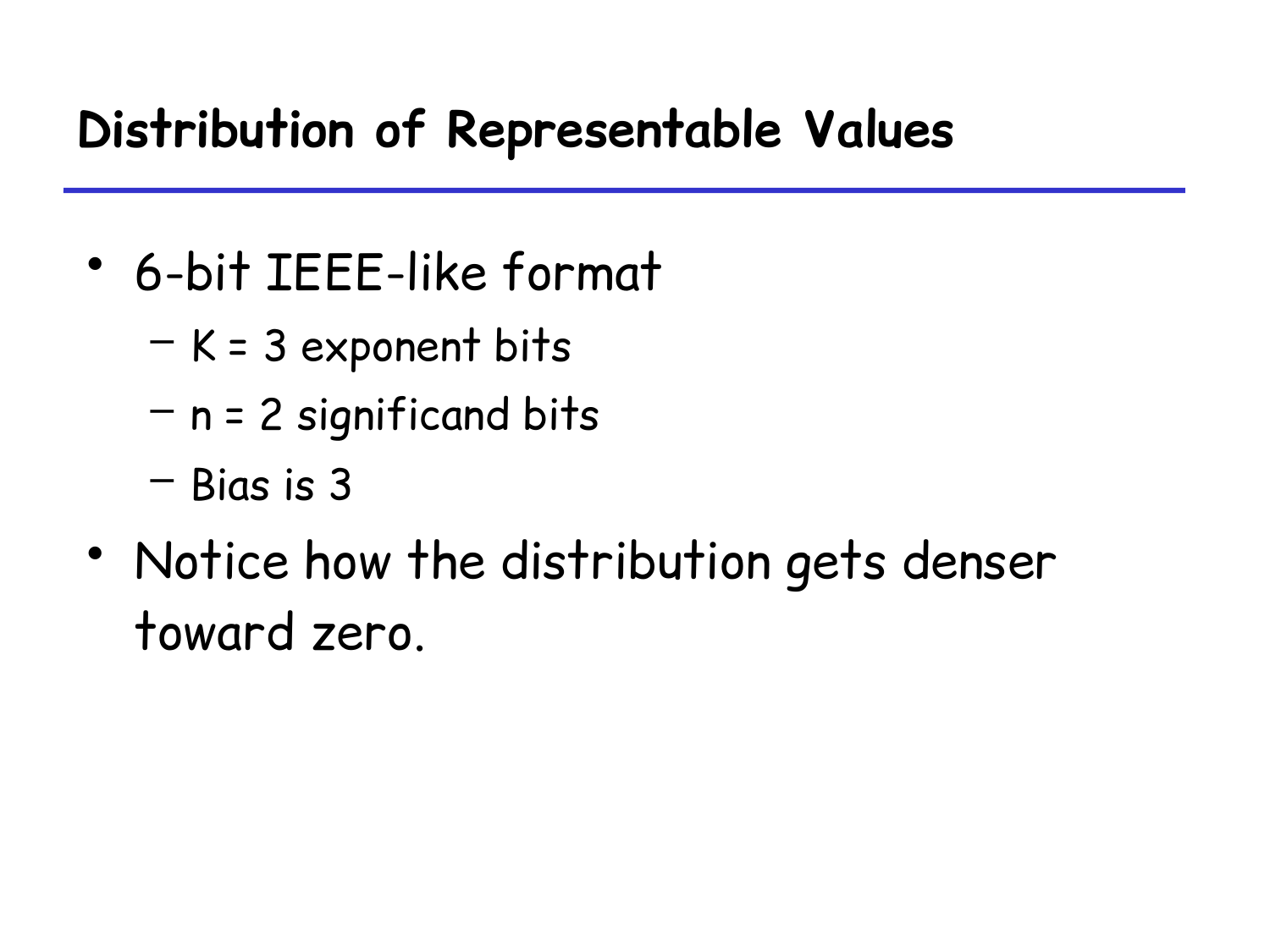

# Distribution of Representable Values
6-bit IEEE-like format
K = 3 exponent bits
n = 2 significand bits
Bias is 3
Notice how the distribution gets denser toward zero.
25